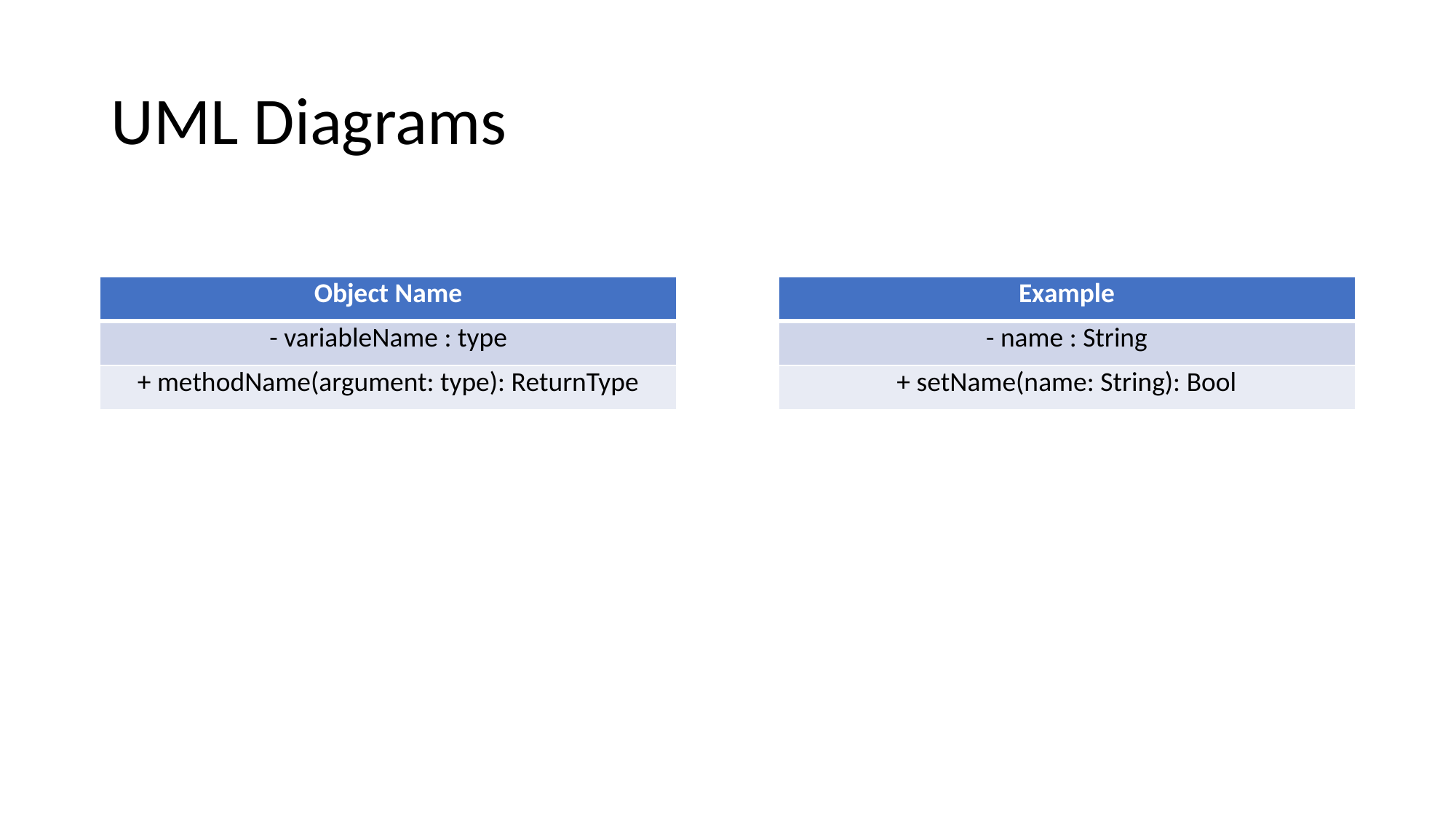

# UML Diagrams
| Object Name |
| --- |
| - variableName : type |
| + methodName(argument: type): ReturnType |
| Example |
| --- |
| - name : String |
| + setName(name: String): Bool |